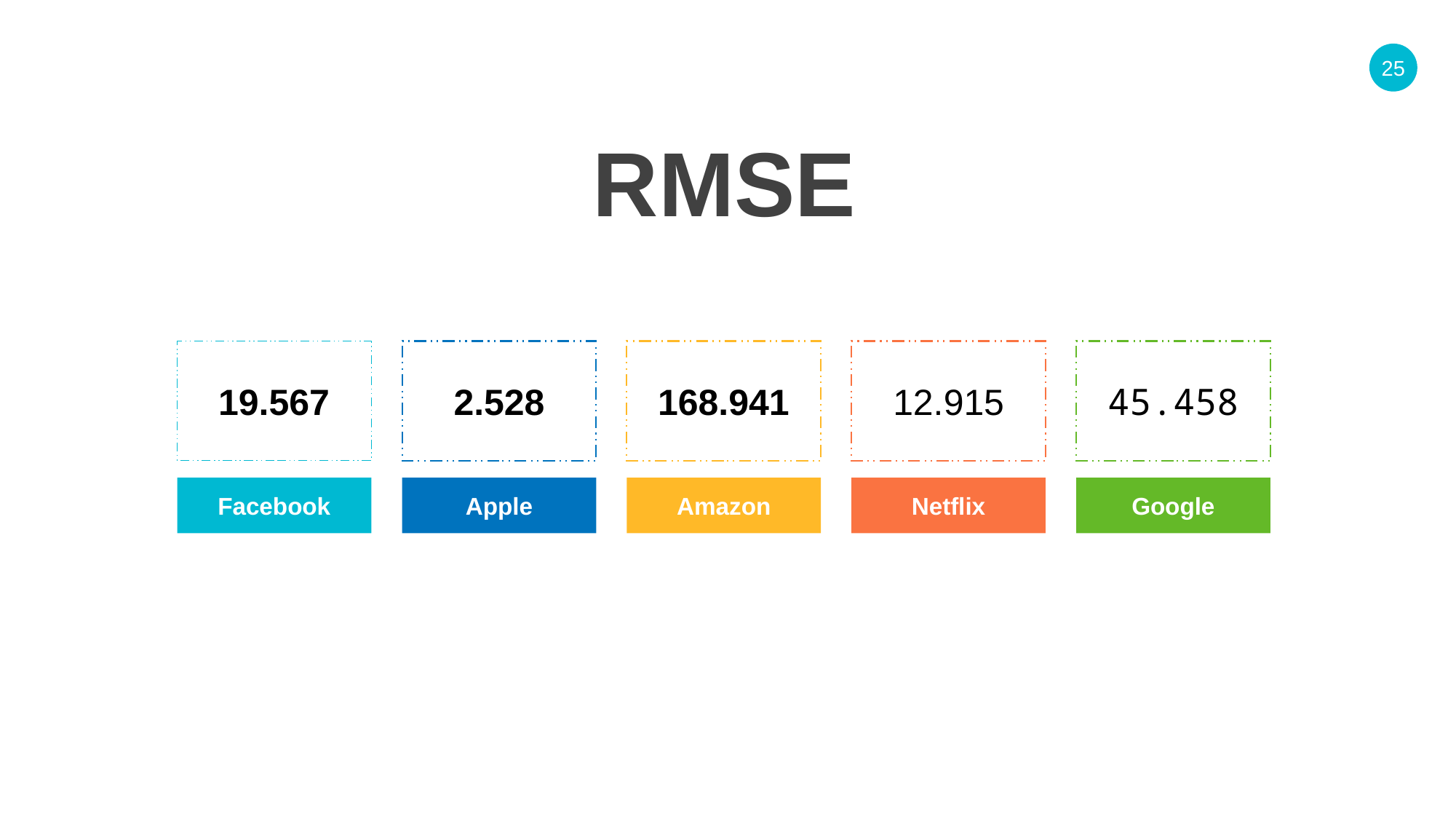

RMSE

168.941
12.915
19.567
45.458
2.528
Facebook
Amazon
Netflix
Apple
Google